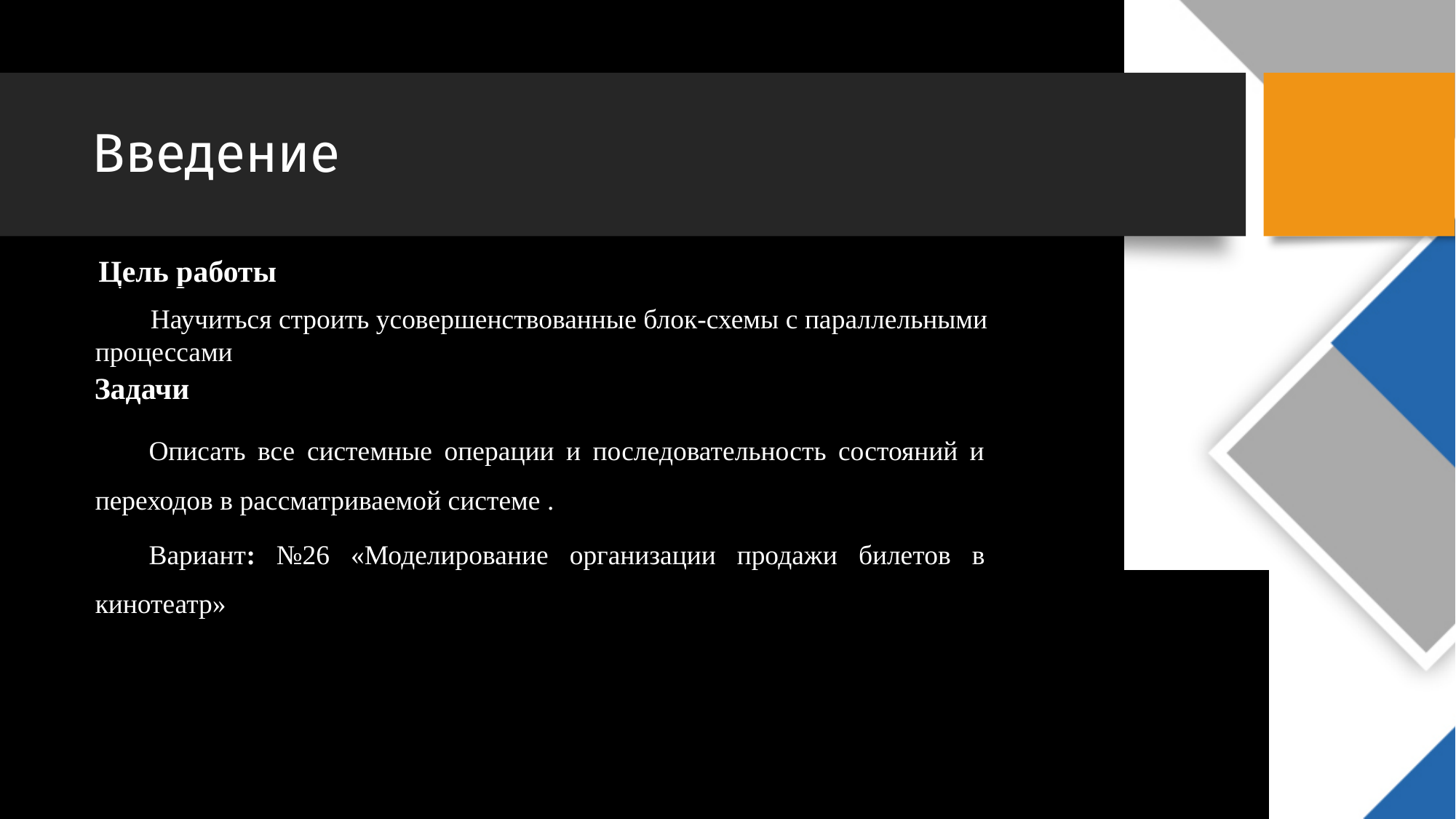

# Введение
Цель работы
        Научиться строить усовершенствованные блок-схемы с параллельными процессами
Задачи
Описать все системные операции и последовательность состояний и переходов в рассматриваемой системе .
Вариант: №26 «Моделирование организации продажи билетов в кинотеатр»